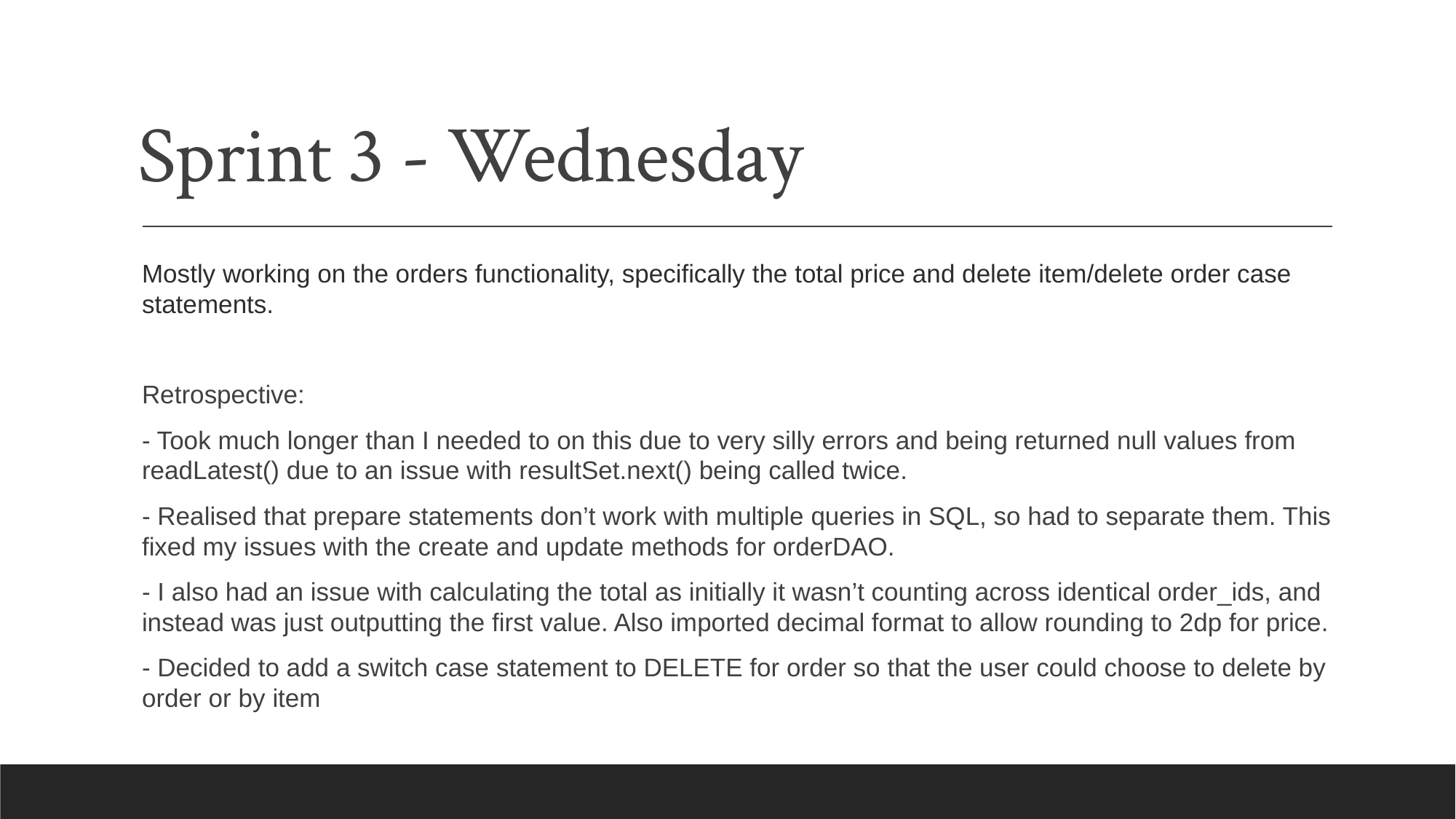

# Sprint 3 - Wednesday
Mostly working on the orders functionality, specifically the total price and delete item/delete order case statements.

Retrospective:
- Took much longer than I needed to on this due to very silly errors and being returned null values from readLatest() due to an issue with resultSet.next() being called twice.
- Realised that prepare statements don’t work with multiple queries in SQL, so had to separate them. This fixed my issues with the create and update methods for orderDAO.
- I also had an issue with calculating the total as initially it wasn’t counting across identical order_ids, and instead was just outputting the first value. Also imported decimal format to allow rounding to 2dp for price.
- Decided to add a switch case statement to DELETE for order so that the user could choose to delete by order or by item